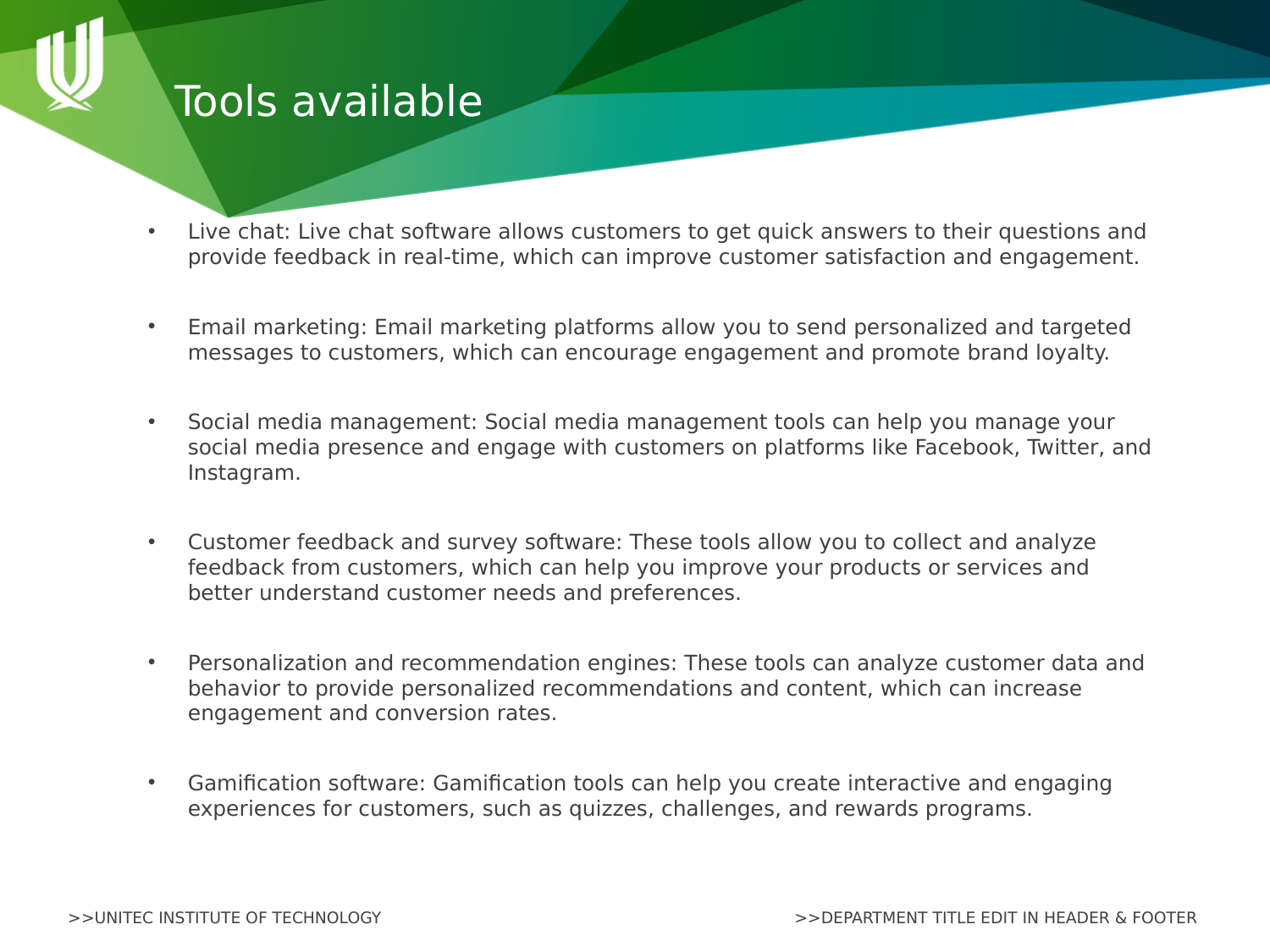

# Tools available
Live chat: Live chat software allows customers to get quick answers to their questions and provide feedback in real-time, which can improve customer satisfaction and engagement.

Email marketing: Email marketing platforms allow you to send personalized and targeted messages to customers, which can encourage engagement and promote brand loyalty.

Social media management: Social media management tools can help you manage your social media presence and engage with customers on platforms like Facebook, Twitter, and Instagram.

Customer feedback and survey software: These tools allow you to collect and analyze feedback from customers, which can help you improve your products or services and better understand customer needs and preferences.

Personalization and recommendation engines: These tools can analyze customer data and behavior to provide personalized recommendations and content, which can increase engagement and conversion rates.

Gamification software: Gamification tools can help you create interactive and engaging experiences for customers, such as quizzes, challenges, and rewards programs.

>>DEPARTMENT TITLE EDIT IN HEADER & FOOTER